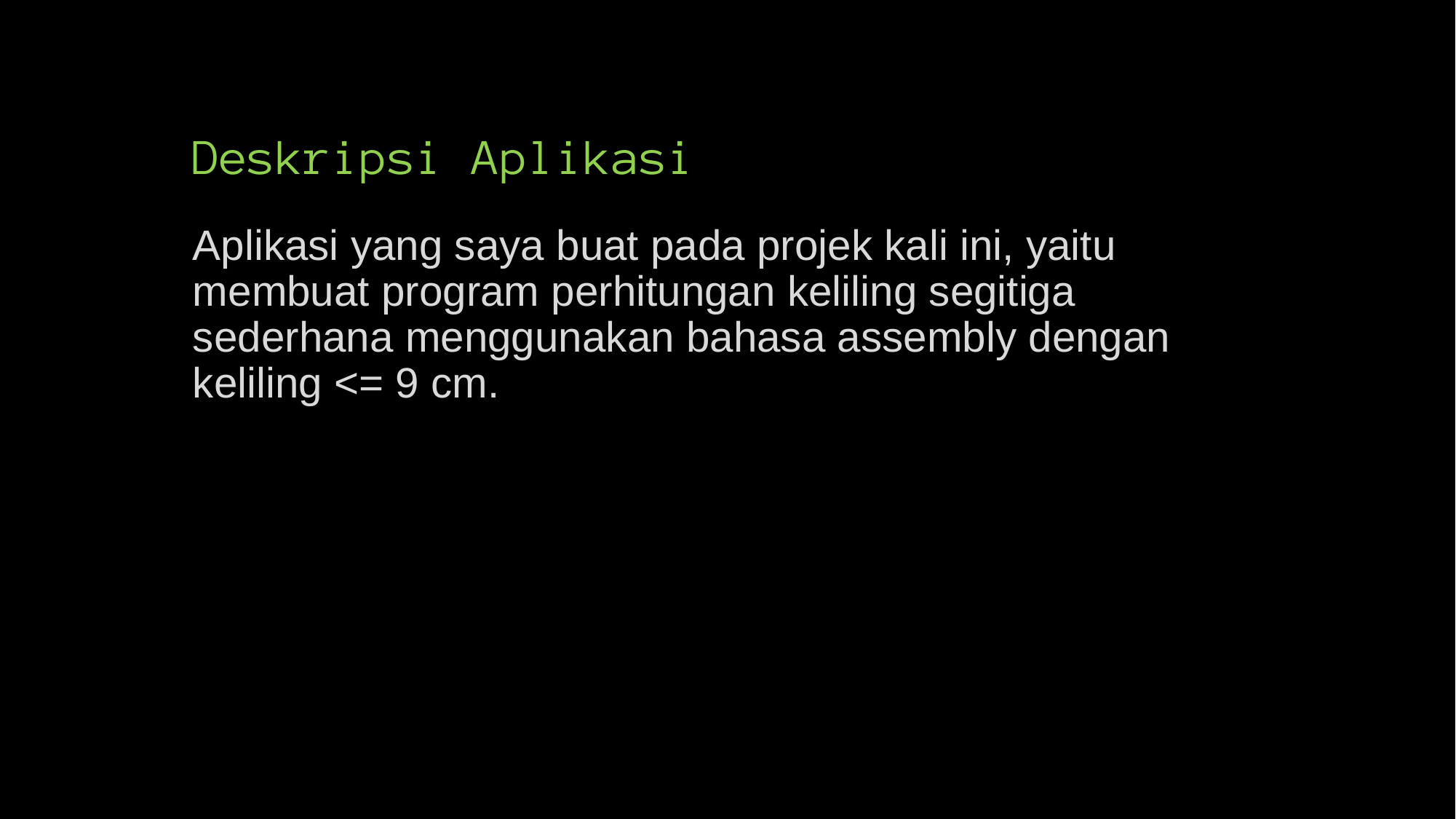

# Deskripsi Aplikasi
Aplikasi yang saya buat pada projek kali ini, yaitu membuat program perhitungan keliling segitiga sederhana menggunakan bahasa assembly dengan keliling <= 9 cm.